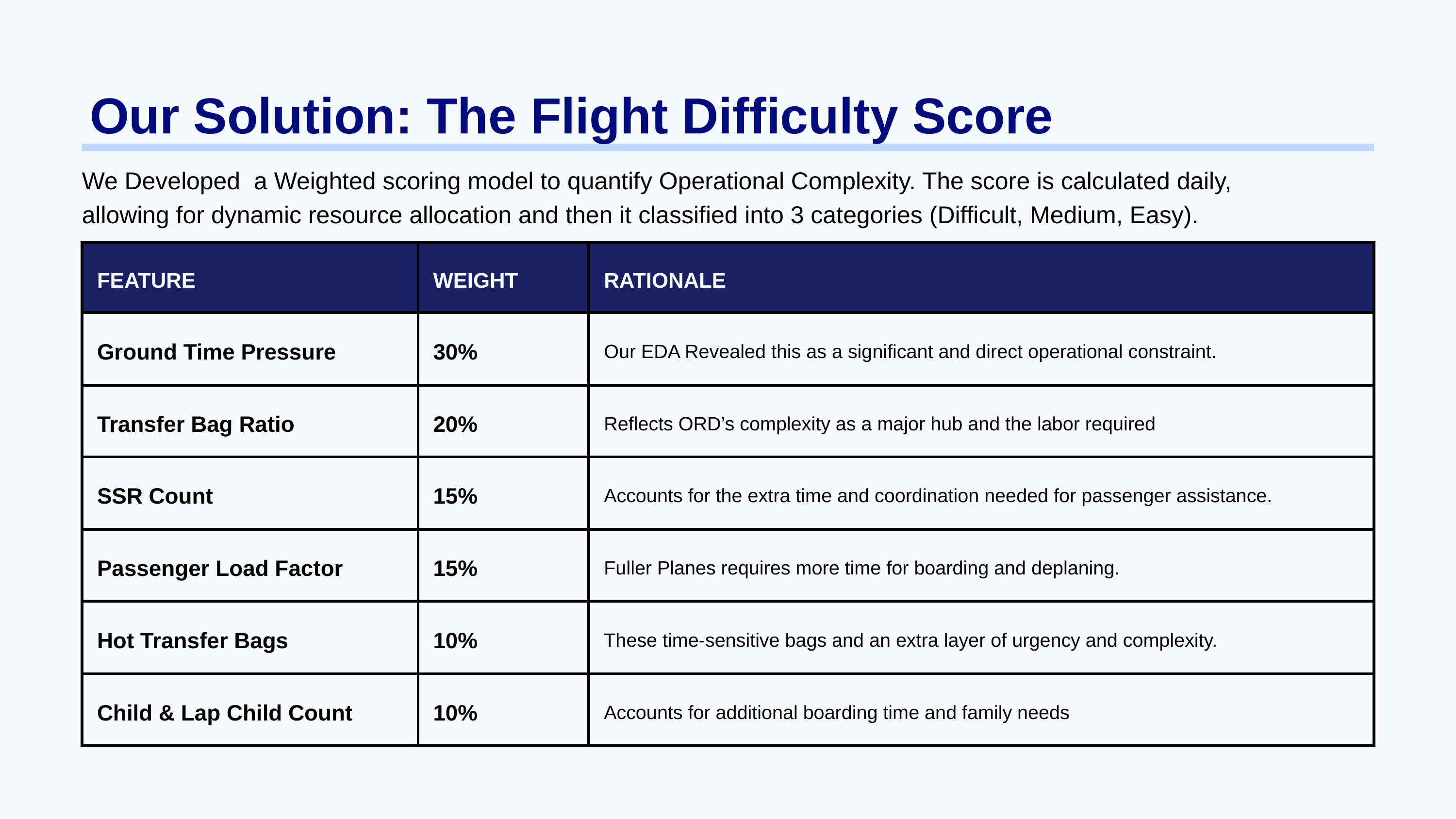

Our Solution: The Flight Difficulty Score

We Developed  a Weighted scoring model to quantify Operational Complexity. The score is calculated daily, allowing for dynamic resource allocation and then it classified into 3 categories (Difficult, Medium, Easy).
| FEATURE | WEIGHT | RATIONALE |
| --- | --- | --- |
| Ground Time Pressure | 30% | Our EDA Revealed this as a significant and direct operational constraint. |
| Transfer Bag Ratio | 20% | Reflects ORD’s complexity as a major hub and the labor required |
| SSR Count | 15% | Accounts for the extra time and coordination needed for passenger assistance. |
| Passenger Load Factor | 15% | Fuller Planes requires more time for boarding and deplaning. |
| Hot Transfer Bags | 10% | These time-sensitive bags and an extra layer of urgency and complexity. |
| Child & Lap Child Count | 10% | Accounts for additional boarding time and family needs |